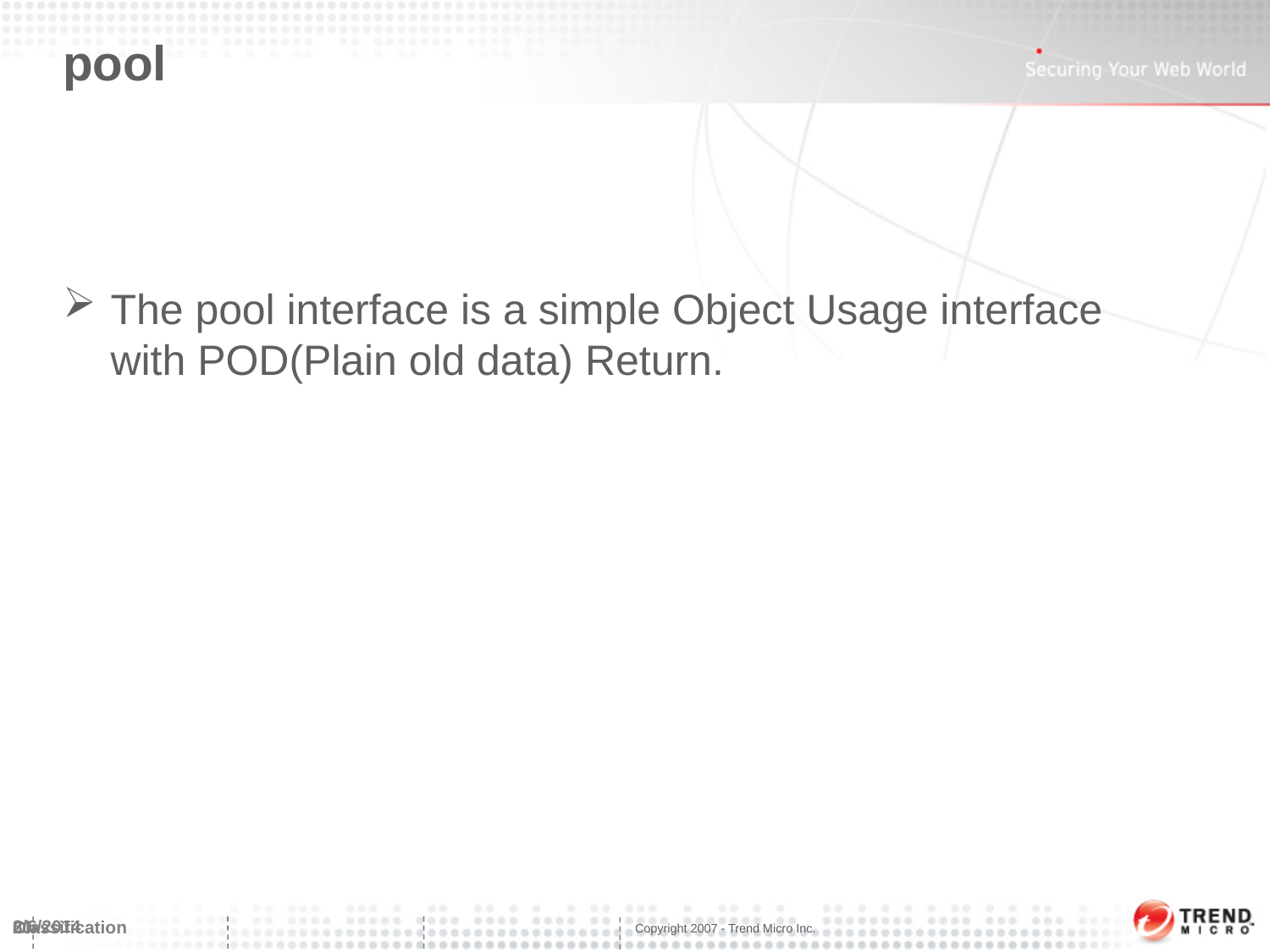

# pool
The pool interface is a simple Object Usage interface with POD(Plain old data) Return.

3/6/2014
20
Classification